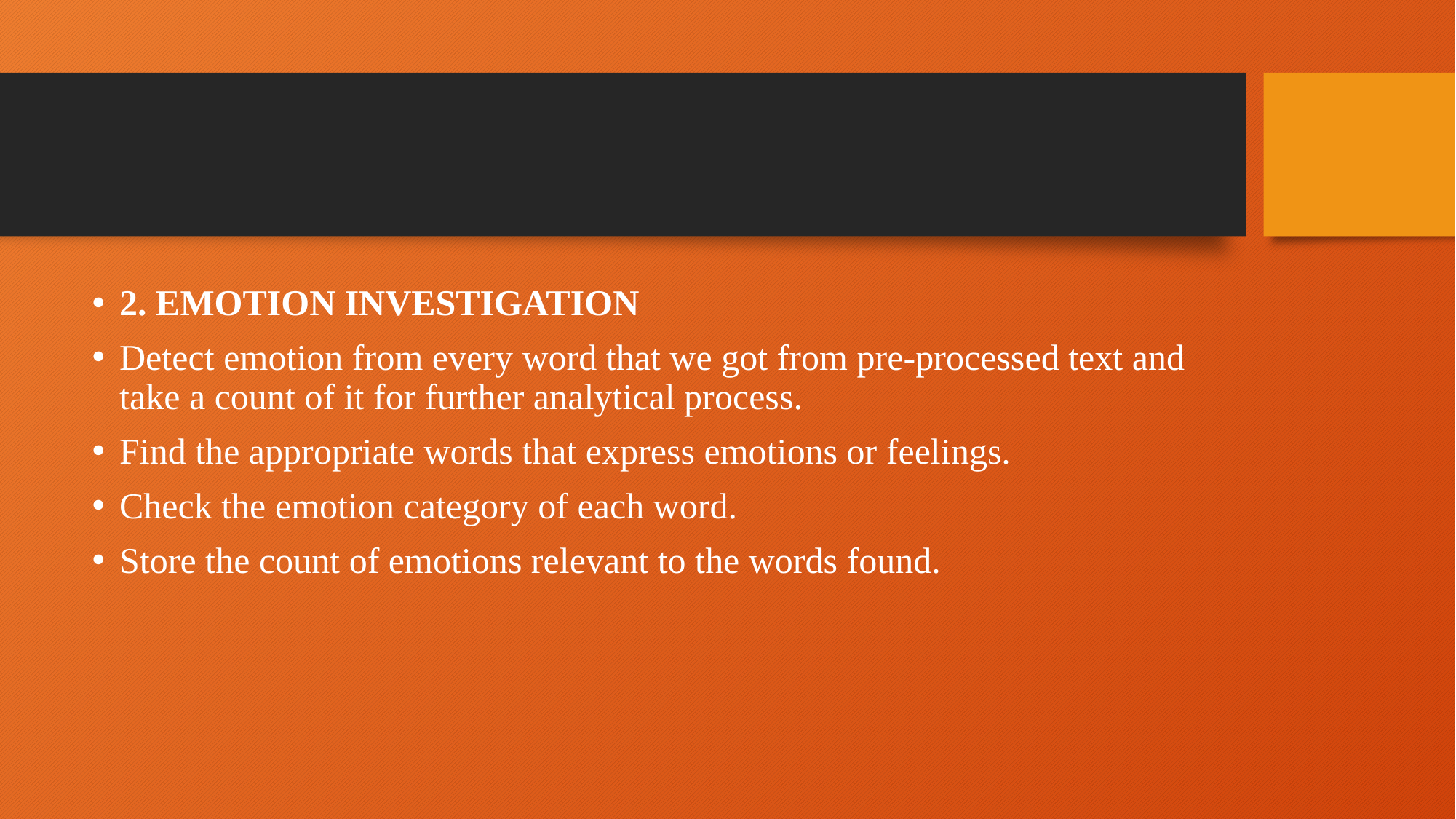

2. EMOTION INVESTIGATION
Detect emotion from every word that we got from pre-processed text and take a count of it for further analytical process.
Find the appropriate words that express emotions or feelings.
Check the emotion category of each word.
Store the count of emotions relevant to the words found.